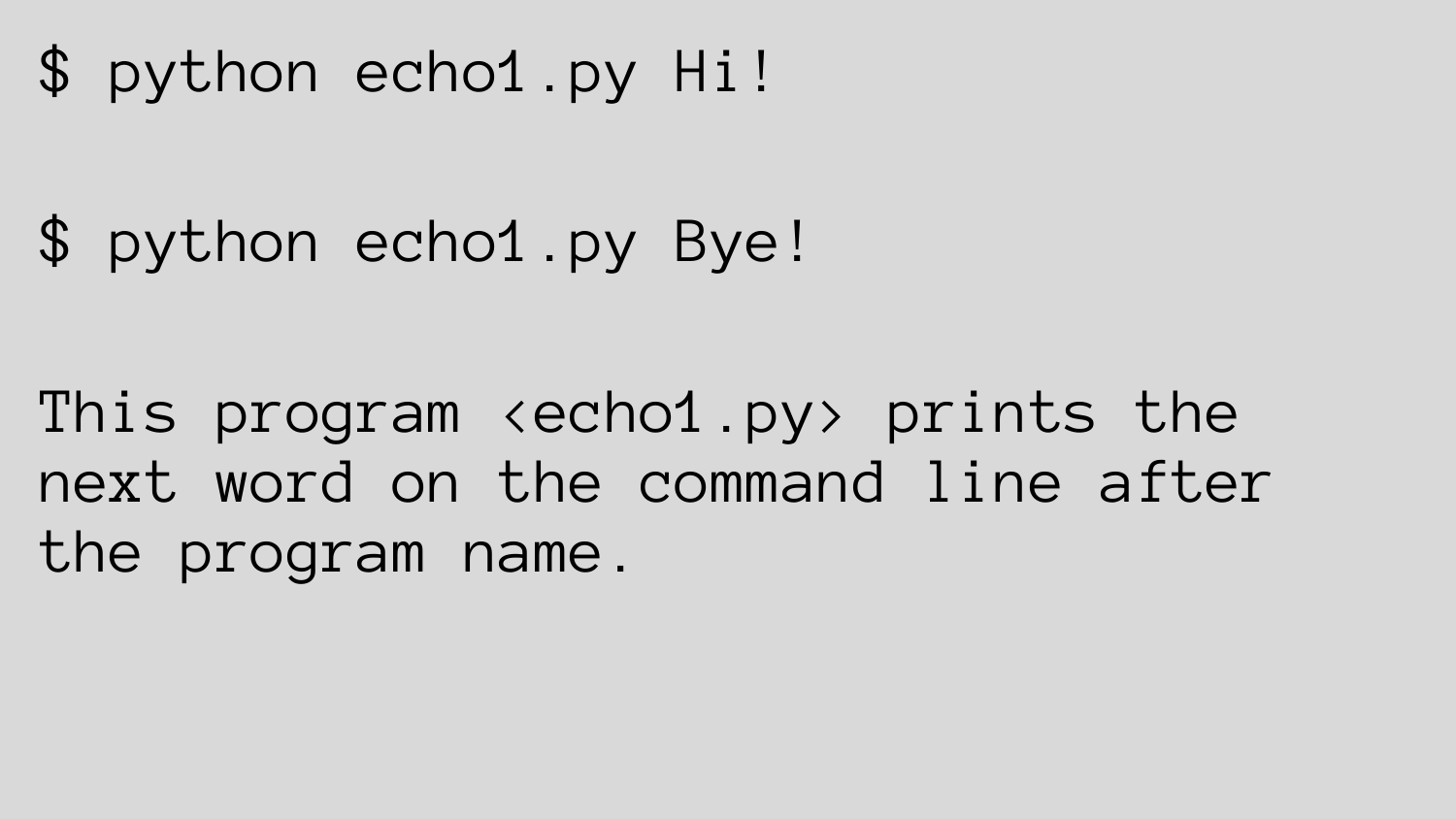

$ python echo1.py Hi!

$ python echo1.py Bye!

This program <echo1.py> prints the next word on the command line after the program name.